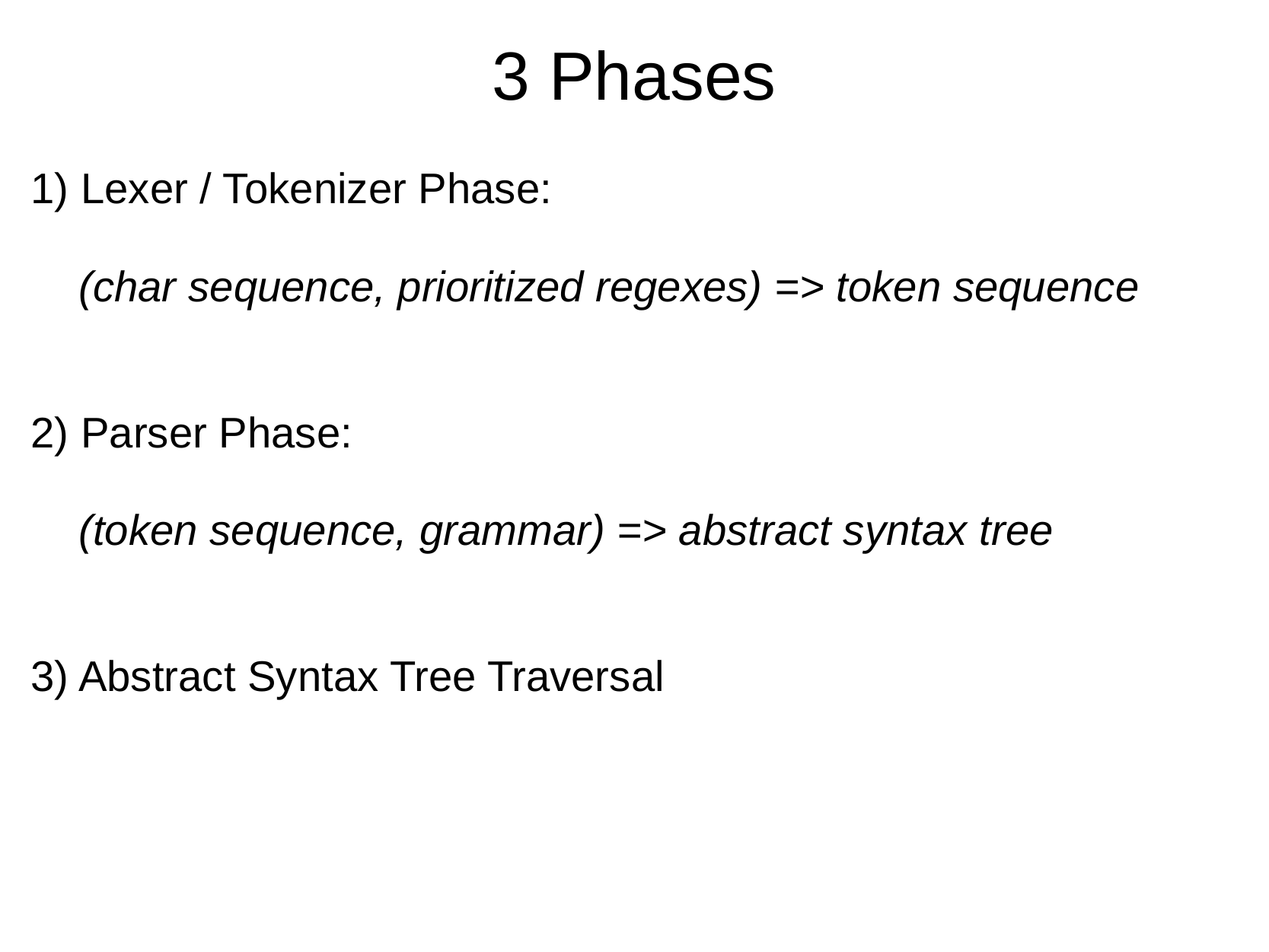

# 3 Phases
1) Lexer / Tokenizer Phase:

    (char sequence, prioritized regexes) => token sequence

2) Parser Phase:

    (token sequence, grammar) => abstract syntax tree

3) Abstract Syntax Tree Traversal